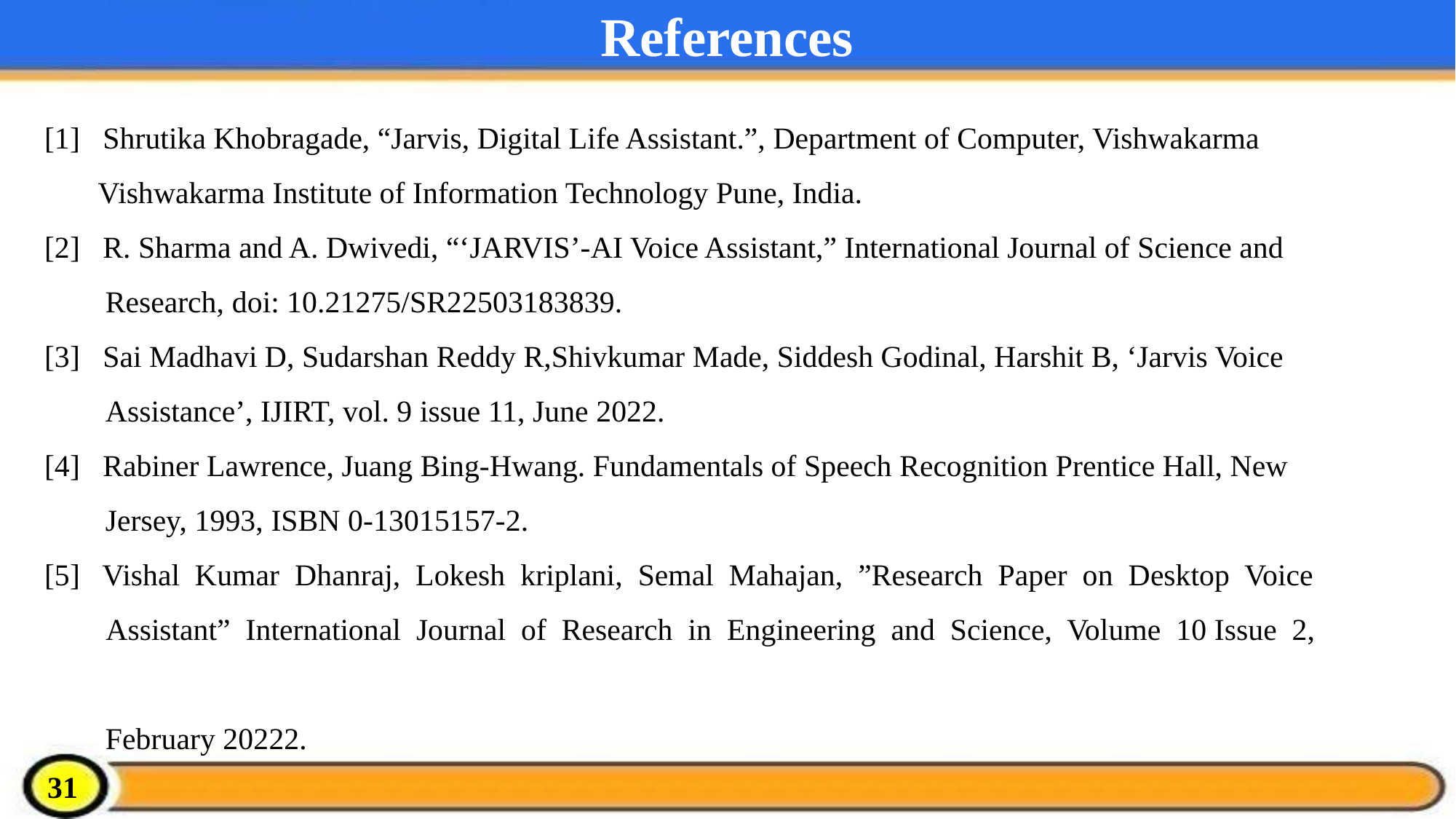

# References

[1]   Shrutika Khobragade, “Jarvis, Digital Life Assistant.”, Department of Computer, Vishwakarma
       Vishwakarma Institute of Information Technology Pune, India.
[2]   R. Sharma and A. Dwivedi, “‘JARVIS’-AI Voice Assistant,” International Journal of Science and
        Research, doi: 10.21275/SR22503183839.
[3]   Sai Madhavi D, Sudarshan Reddy R,Shivkumar Made, Siddesh Godinal, Harshit B, ‘Jarvis Voice
        Assistance’, IJIRT, vol. 9 issue 11, June 2022.
[4]   Rabiner Lawrence, Juang Bing-Hwang. Fundamentals of Speech Recognition Prentice Hall, New
        Jersey, 1993, ISBN 0-13015157-2.
[5]   Vishal  Kumar  Dhanraj,  Lokesh  kriplani,  Semal  Mahajan,  ”Research  Paper  on  Desktop  Voice
        Assistant”  International  Journal  of  Research  in  Engineering  and  Science,  Volume  10 Issue  2,
        February 20222.

31